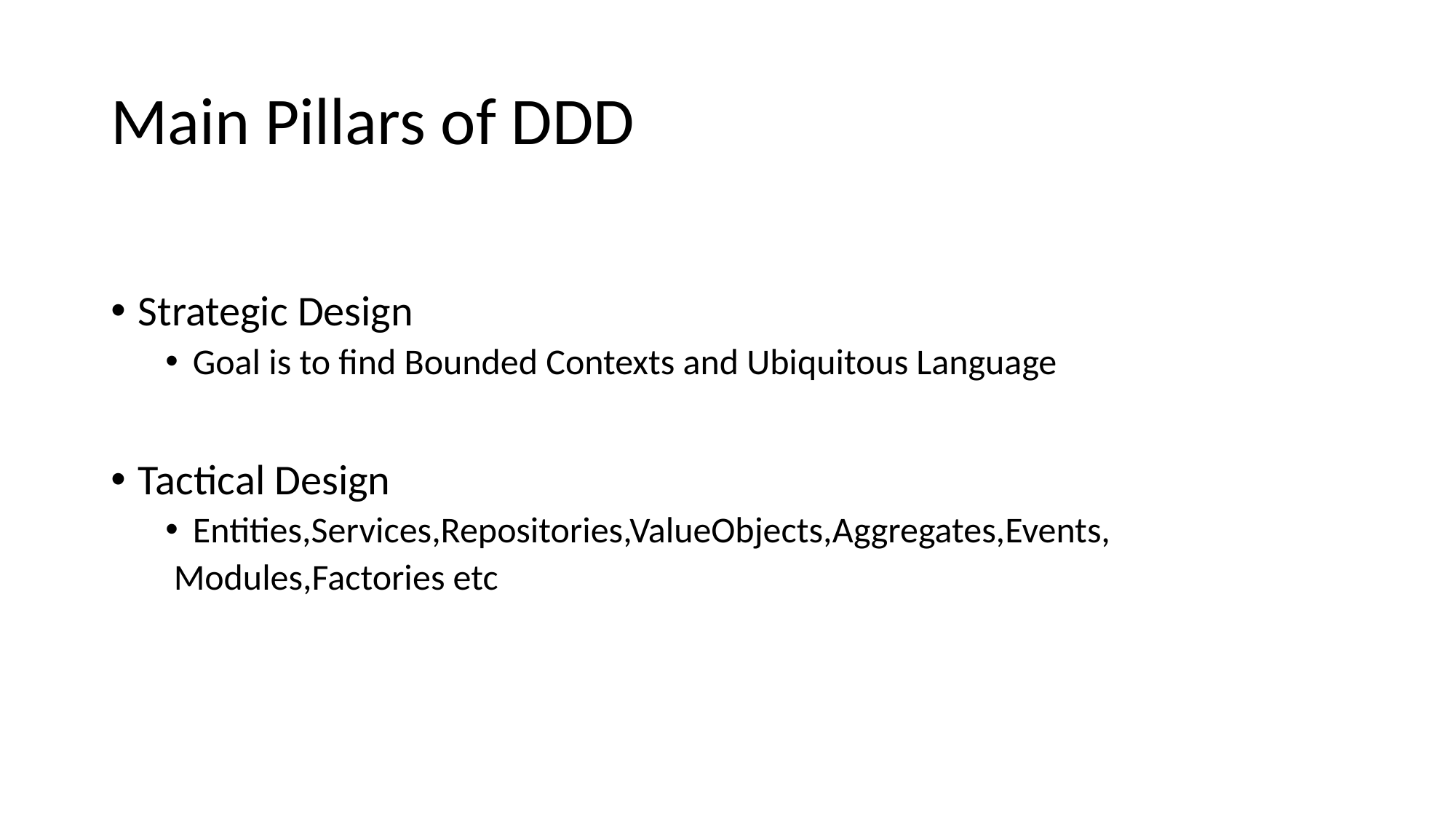

# Main Pillars of DDD

Strategic Design
Goal is to find Bounded Contexts and Ubiquitous Language

Tactical Design
Entities,Services,Repositories,ValueObjects,Aggregates,Events,
 Modules,Factories etc